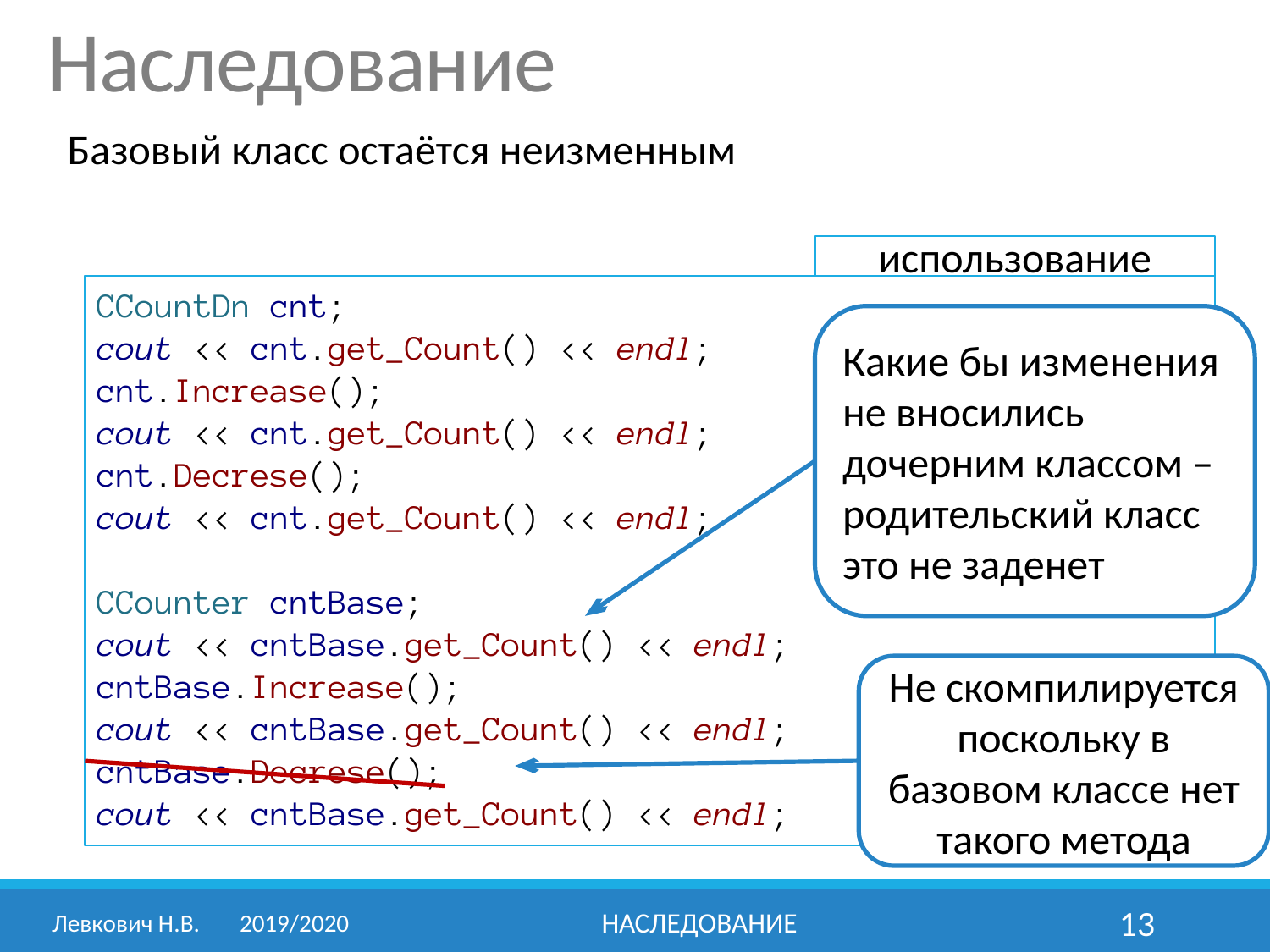

# Наследование
Базовый класс остаётся неизменным
использование
CCountDn cnt;
cout << cnt.get_Count() << endl;
cnt.Increase();
cout << cnt.get_Count() << endl;
cnt.Decrese();
cout << cnt.get_Count() << endl;

CCounter cntBase;
cout << cntBase.get_Count() << endl;
cntBase.Increase();
cout << cntBase.get_Count() << endl;
cntBase.Decrese();
cout << cntBase.get_Count() << endl;

Какие бы изменения не вносились дочерним классом – родительский класс это не заденет
Не скомпилируется поскольку в базовом классе нет такого метода
Левкович Н.В.	2019/2020
Наследование
13